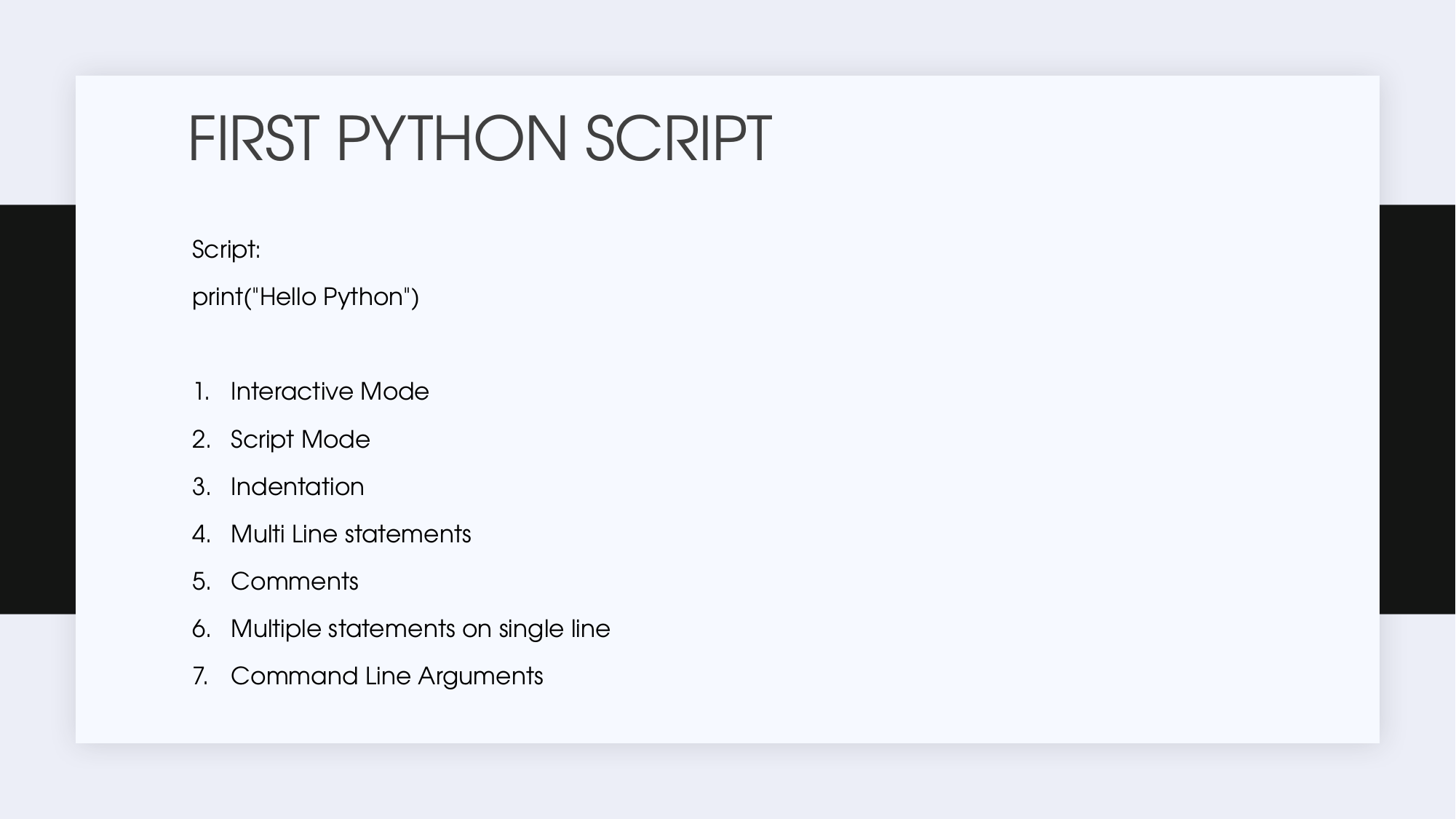

# FIRST PYTHON SCRIPT
Script:
print("Hello Python")

Interactive Mode
Script Mode
Indentation
Multi Line statements
Comments
Multiple statements on single line
Command Line Arguments